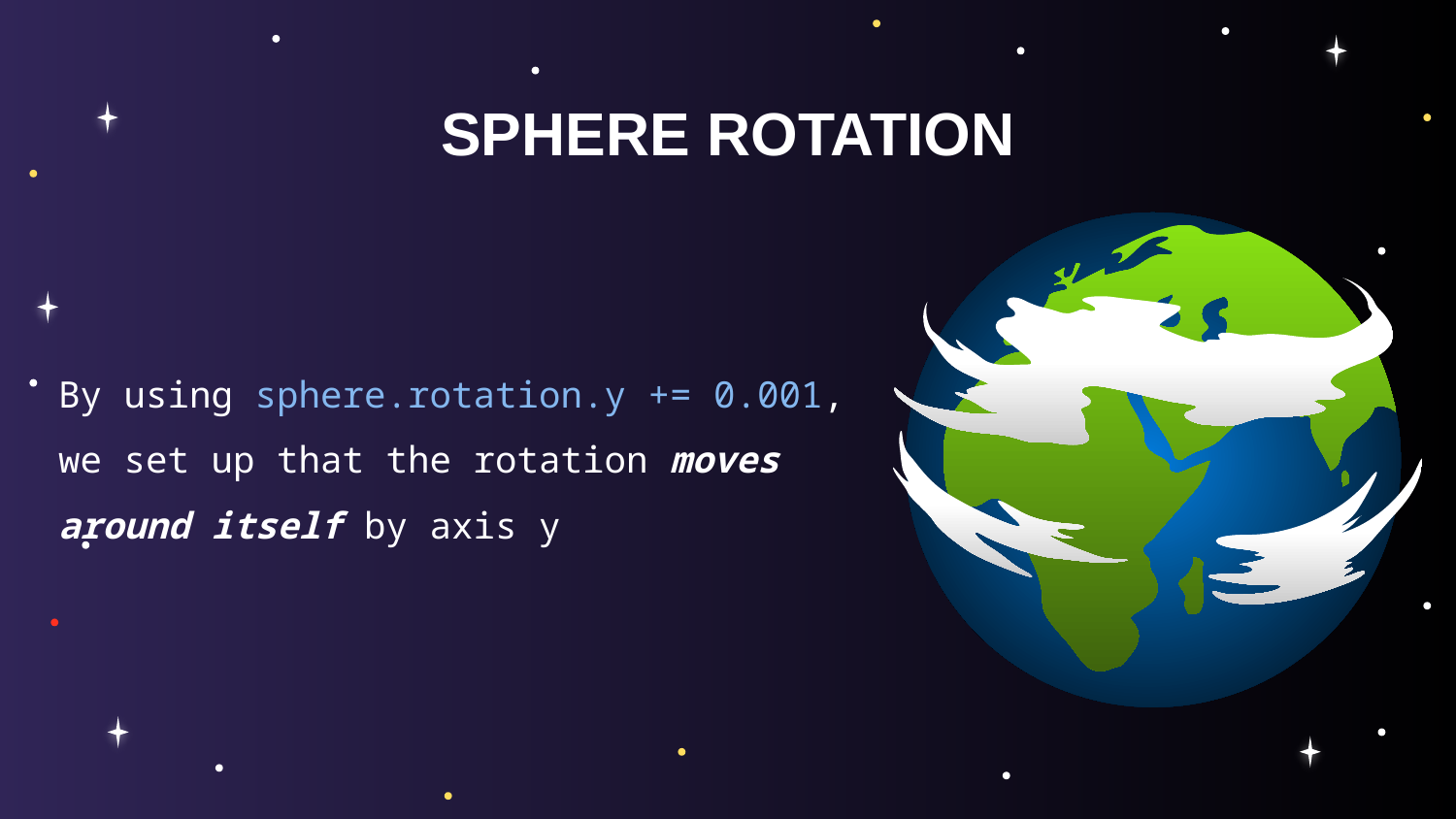

# SPHERE ROTATION

By using sphere.rotation.y += 0.001, we set up that the rotation moves around itself by axis y